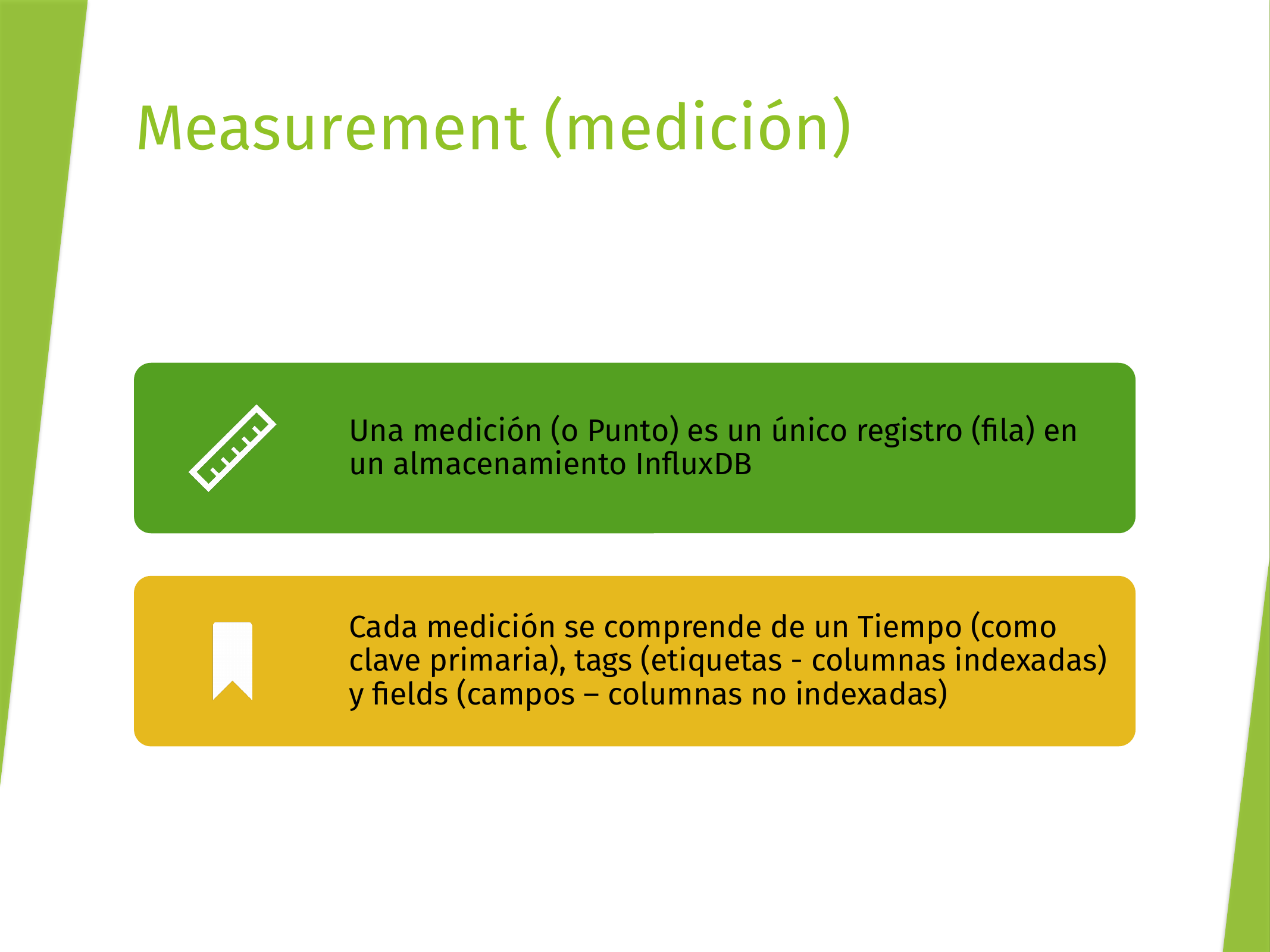

# Measurement (medición)
Una medición (o Punto) es un único registro (fila) en un almacenamiento InfluxDB
Cada medición se comprende de un Tiempo (como clave primaria), tags (etiquetas - columnas indexadas) y fields (campos – columnas no indexadas)